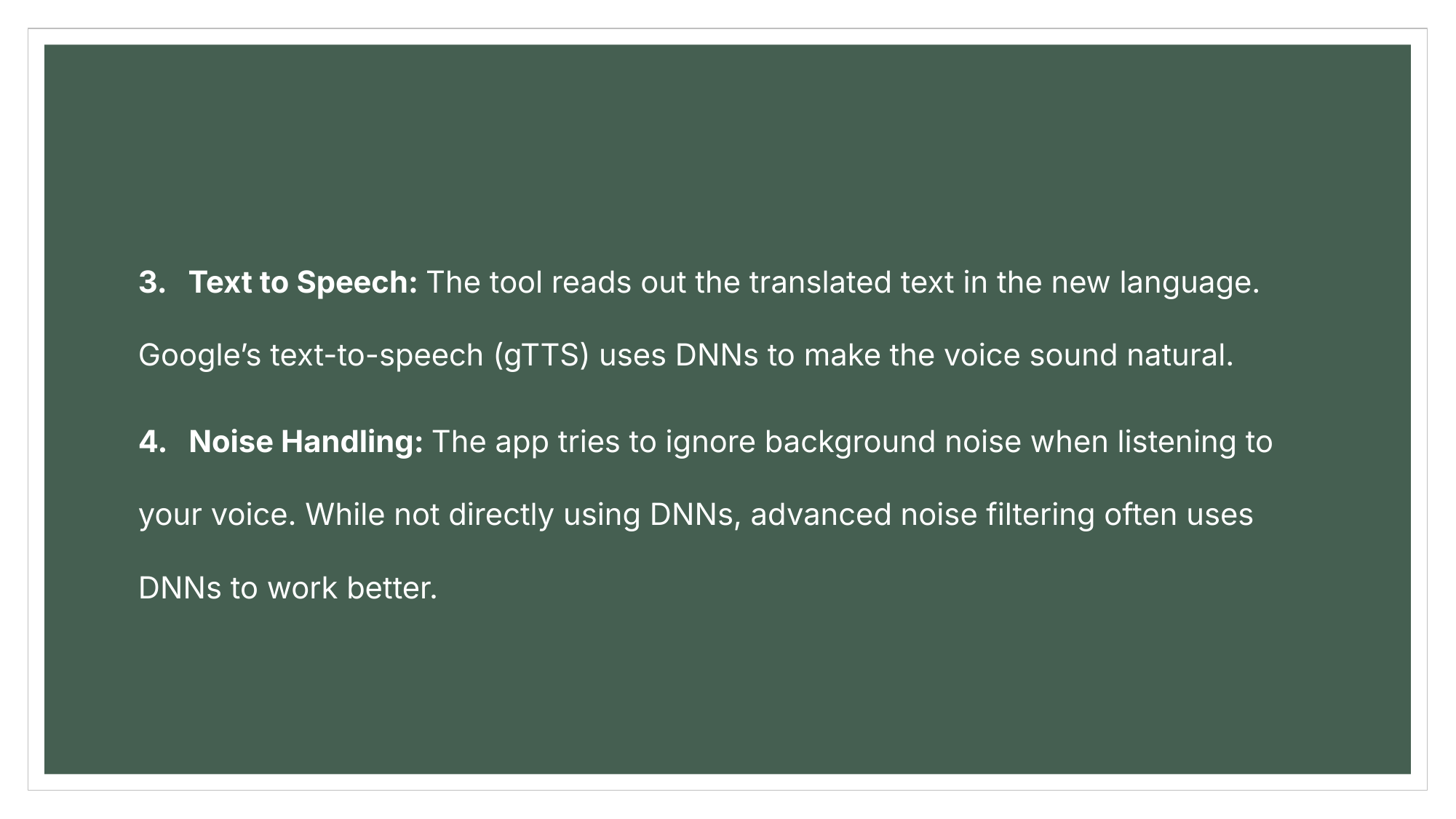

3.   Text to Speech: The tool reads out the translated text in the new language. Google’s text-to-speech (gTTS) uses DNNs to make the voice sound natural.
4.   Noise Handling: The app tries to ignore background noise when listening to your voice. While not directly using DNNs, advanced noise filtering often uses DNNs to work better.